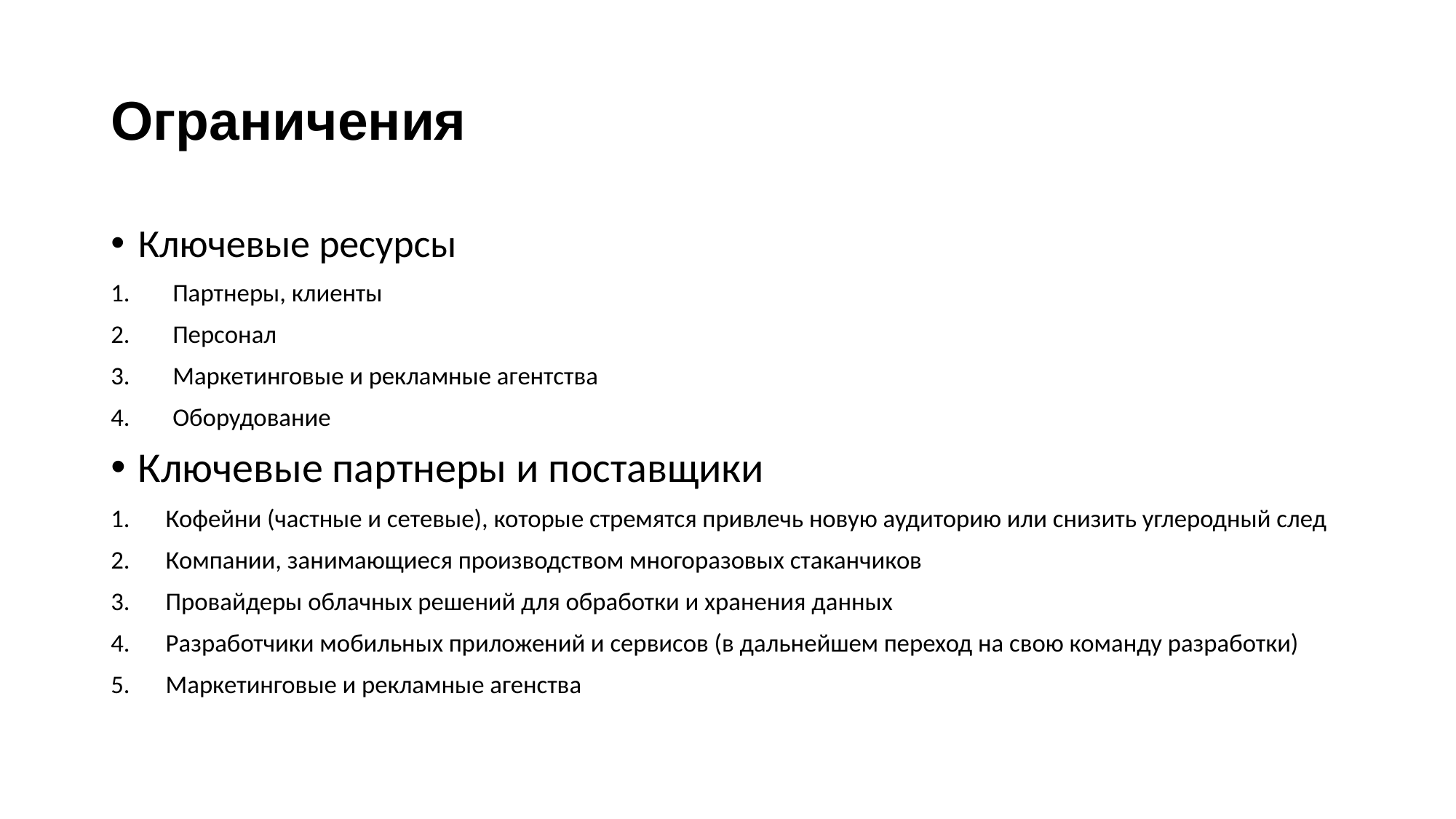

# Ограничения
Ключевые ресурсы
Партнеры, клиенты
Персонал
Маркетинговые и рекламные агентства
Оборудование
Ключевые партнеры и поставщики
Кофейни (частные и сетевые), которые стремятся привлечь новую аудиторию или снизить углеродный след
Компании, занимающиеся производством многоразовых стаканчиков
Провайдеры облачных решений для обработки и хранения данных
Разработчики мобильных приложений и сервисов (в дальнейшем переход на свою команду разработки)
Маркетинговые и рекламные агенства